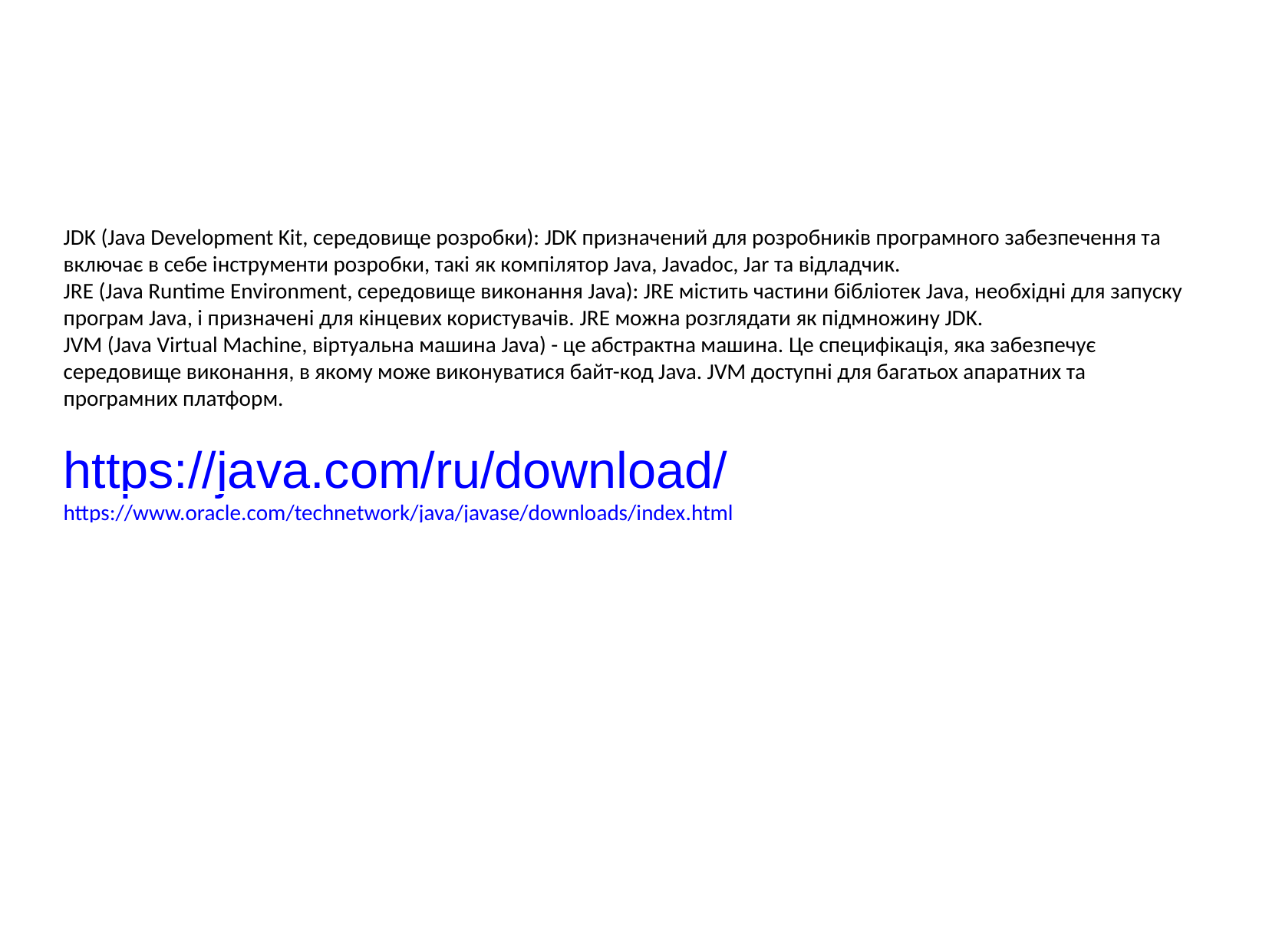

JDK (Java Development Kit, середовище розробки): JDK призначений для розробників програмного забезпечення та включає в себе інструменти розробки, такі як компілятор Java, Javadoc, Jar та відладчик.
JRE (Java Runtime Environment, середовище виконання Java): JRE містить частини бібліотек Java, необхідні для запуску програм Java, і призначені для кінцевих користувачів. JRE можна розглядати як підмножину JDK.
JVM (Java Virtual Machine, віртуальна машина Java) - це абстрактна машина. Це специфікація, яка забезпечує середовище виконання, в якому може виконуватися байт-код Java. JVM доступні для багатьох апаратних та програмних платформ.

https://java.com/ru/download/
https://www.oracle.com/technetwork/java/javase/downloads/index.html